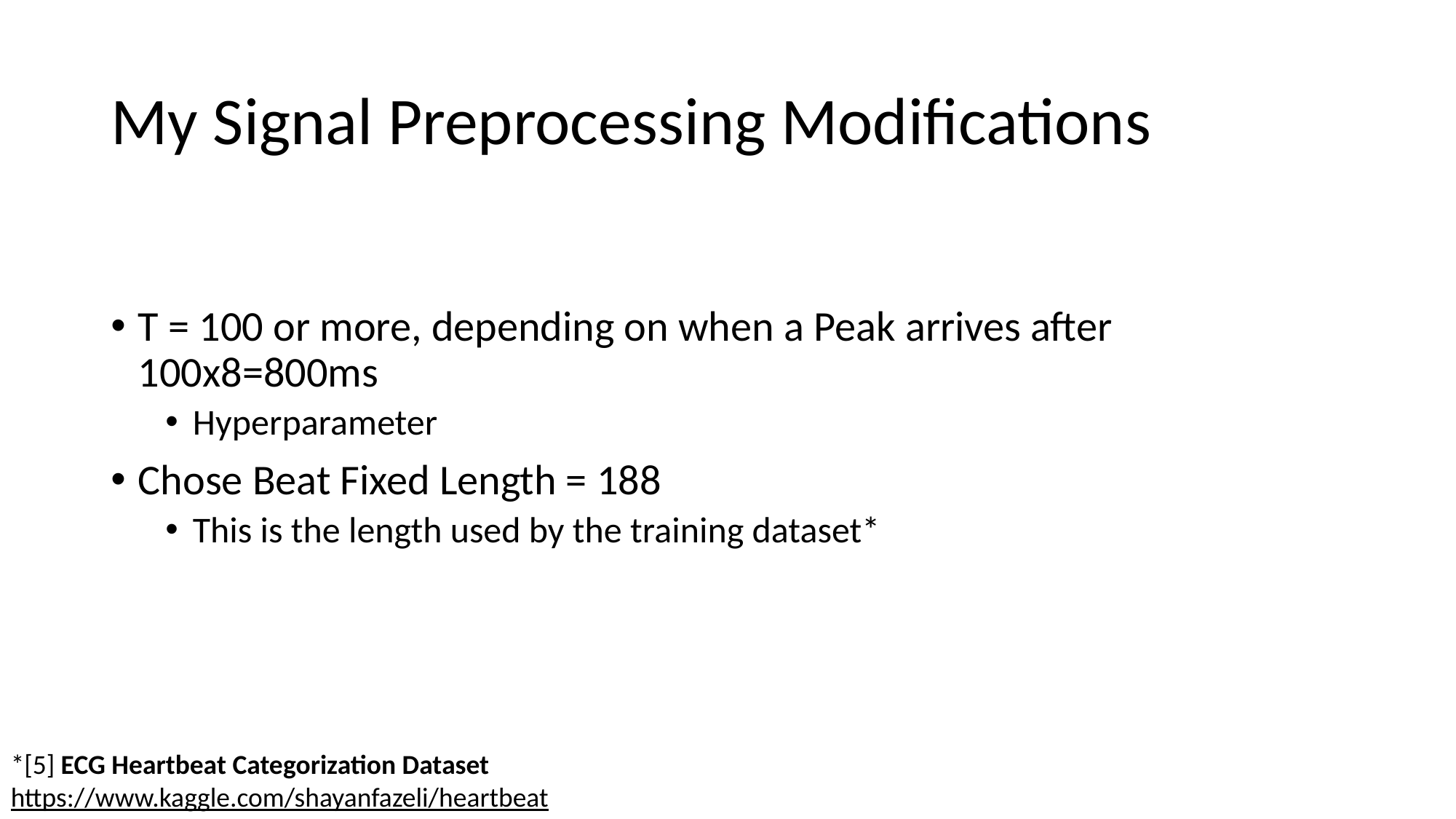

# My Signal Preprocessing Modifications
T = 100 or more, depending on when a Peak arrives after 100x8=800ms
Hyperparameter
Chose Beat Fixed Length = 188
This is the length used by the training dataset*
*[5] ECG Heartbeat Categorization Dataset
https://www.kaggle.com/shayanfazeli/heartbeat